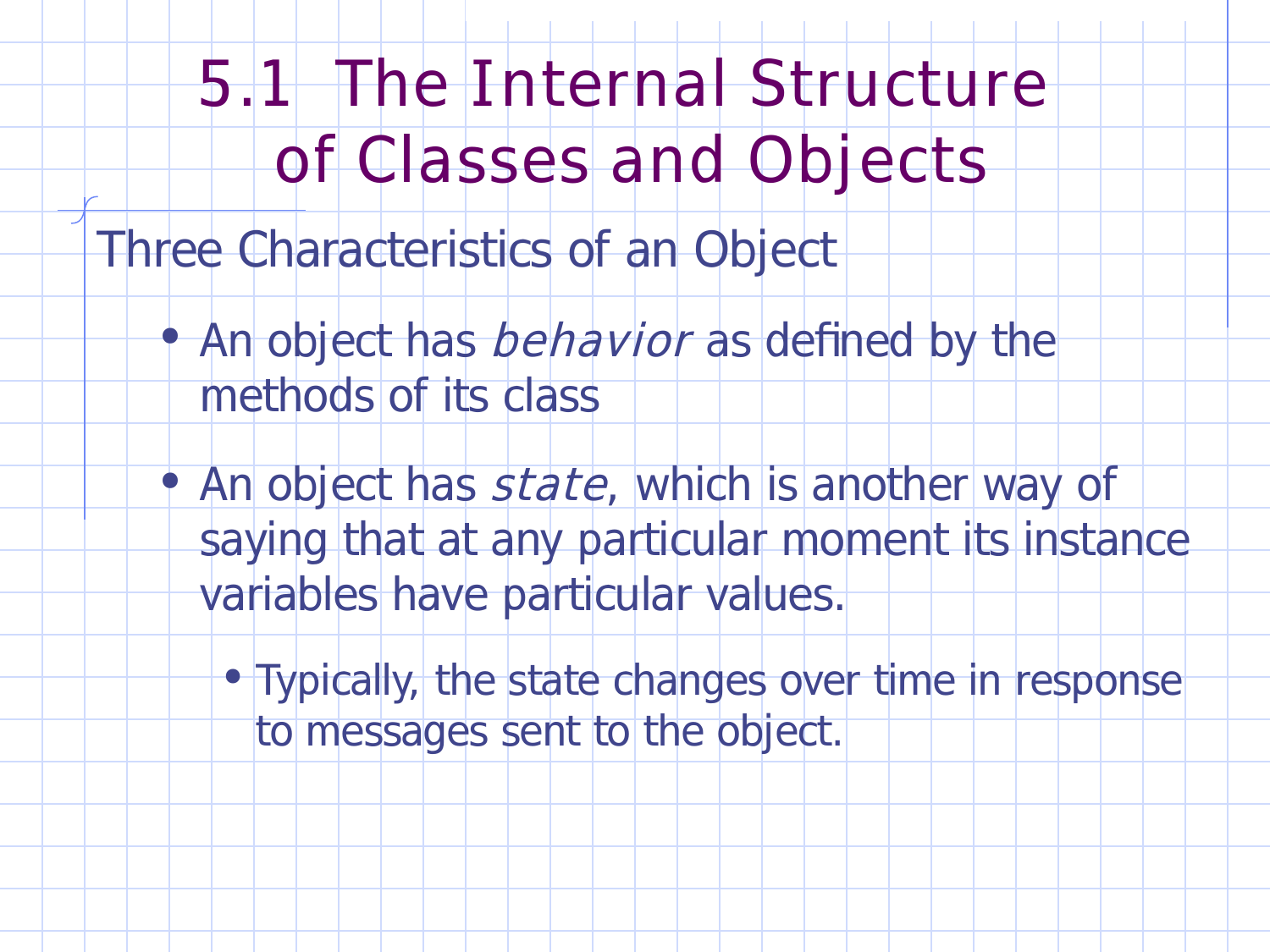

# 5.1  The Internal Structure of Classes and Objects
Three Characteristics of an Object

An object has behavior as defined by the methods of its class

An object has state, which is another way of saying that at any particular moment its instance variables have particular values.

Typically, the state changes over time in response to messages sent to the object.